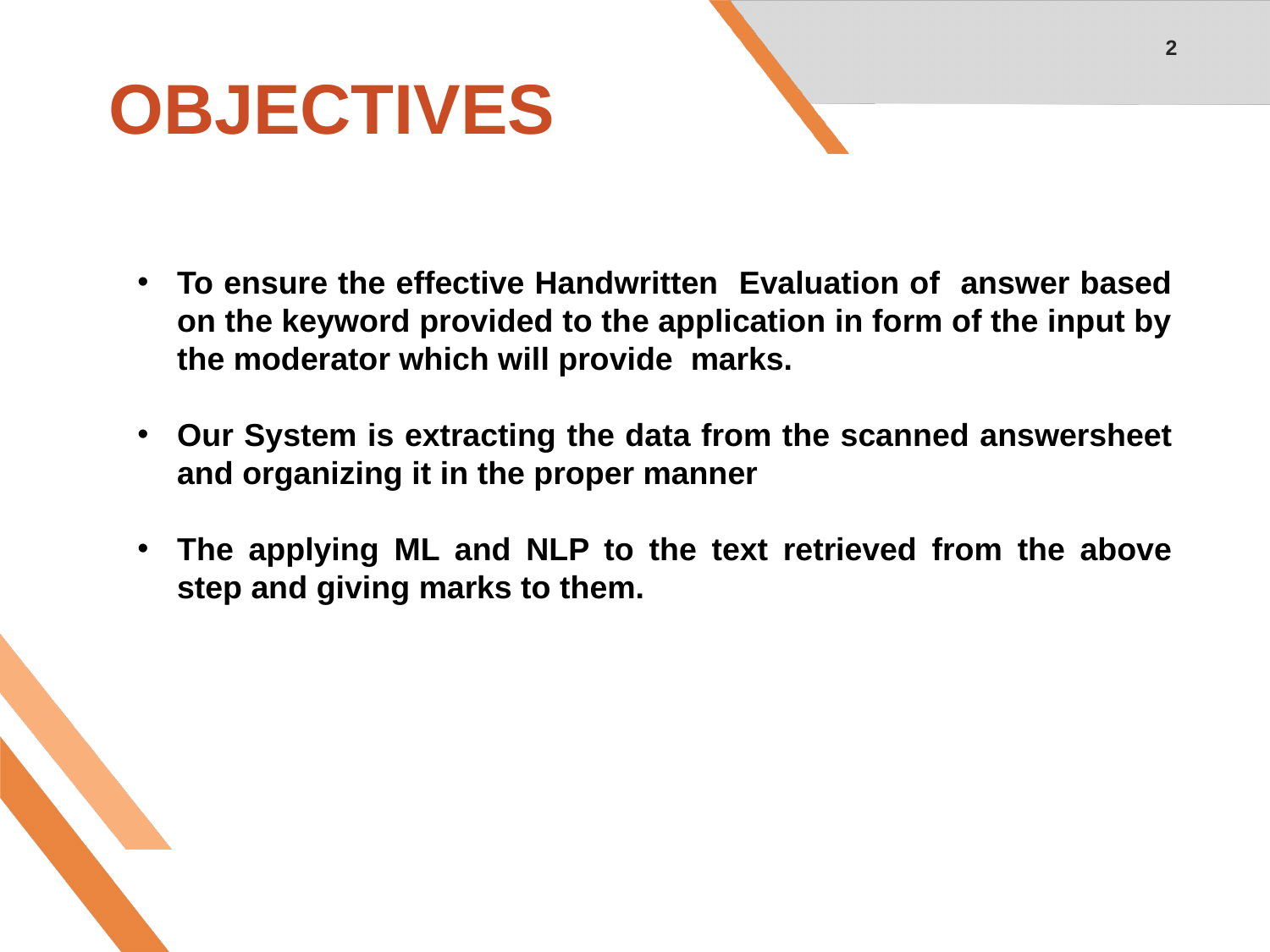

2
# OBJECTIVES

To ensure the effective Handwritten  Evaluation of  answer based on the keyword provided to the application in form of the input by the moderator which will provide  marks.

Our System is extracting the data from the scanned answersheet and organizing it in the proper manner

The applying ML and NLP to the text retrieved from the above step and giving marks to them.